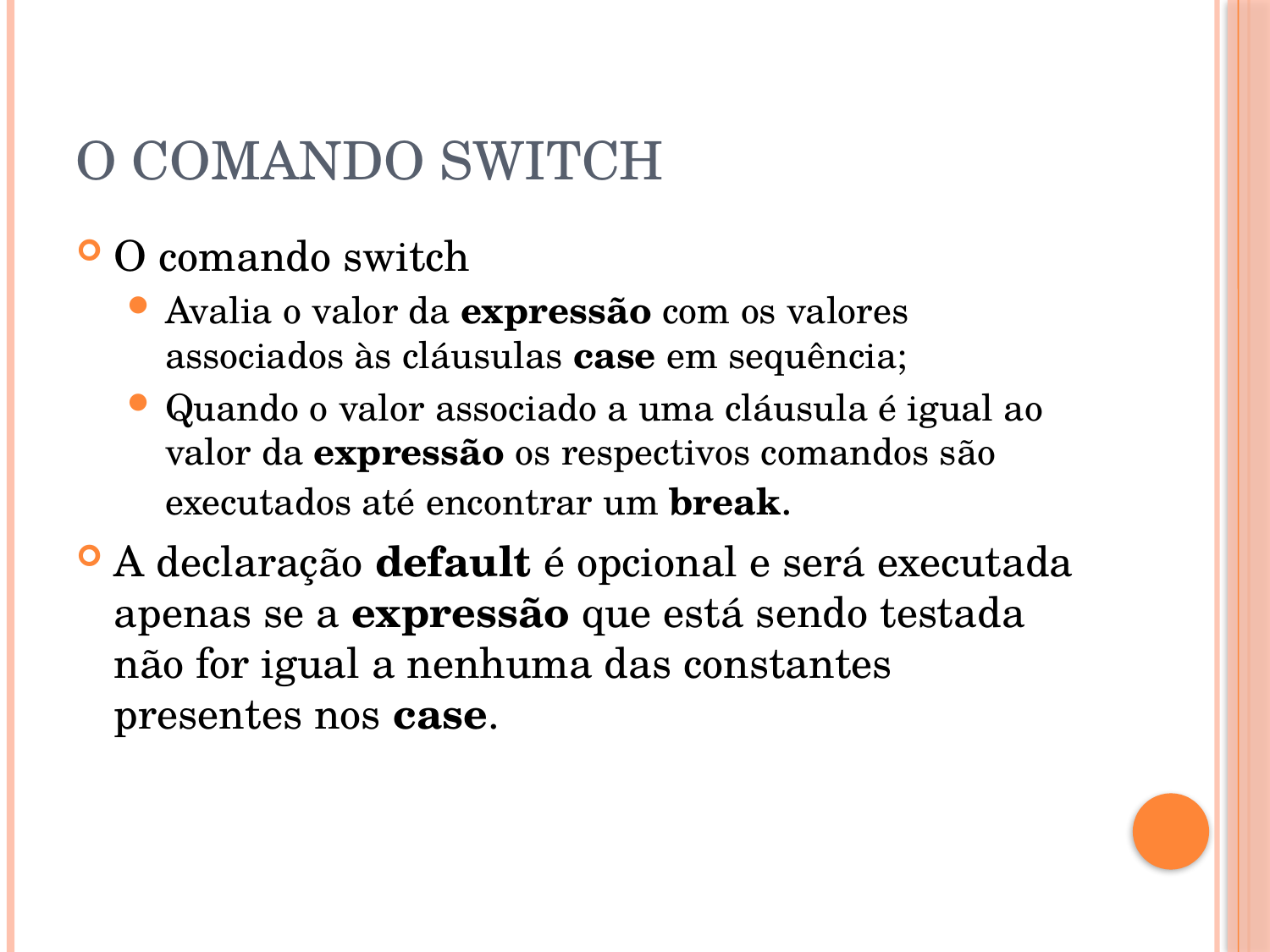

# O comando switch
O comando switch
Avalia o valor da expressão com os valores associados às cláusulas case em sequência;
Quando o valor associado a uma cláusula é igual ao valor da expressão os respectivos comandos são executados até encontrar um break.
A declaração default é opcional e será executada apenas se a expressão que está sendo testada não for igual a nenhuma das constantes presentes nos case.